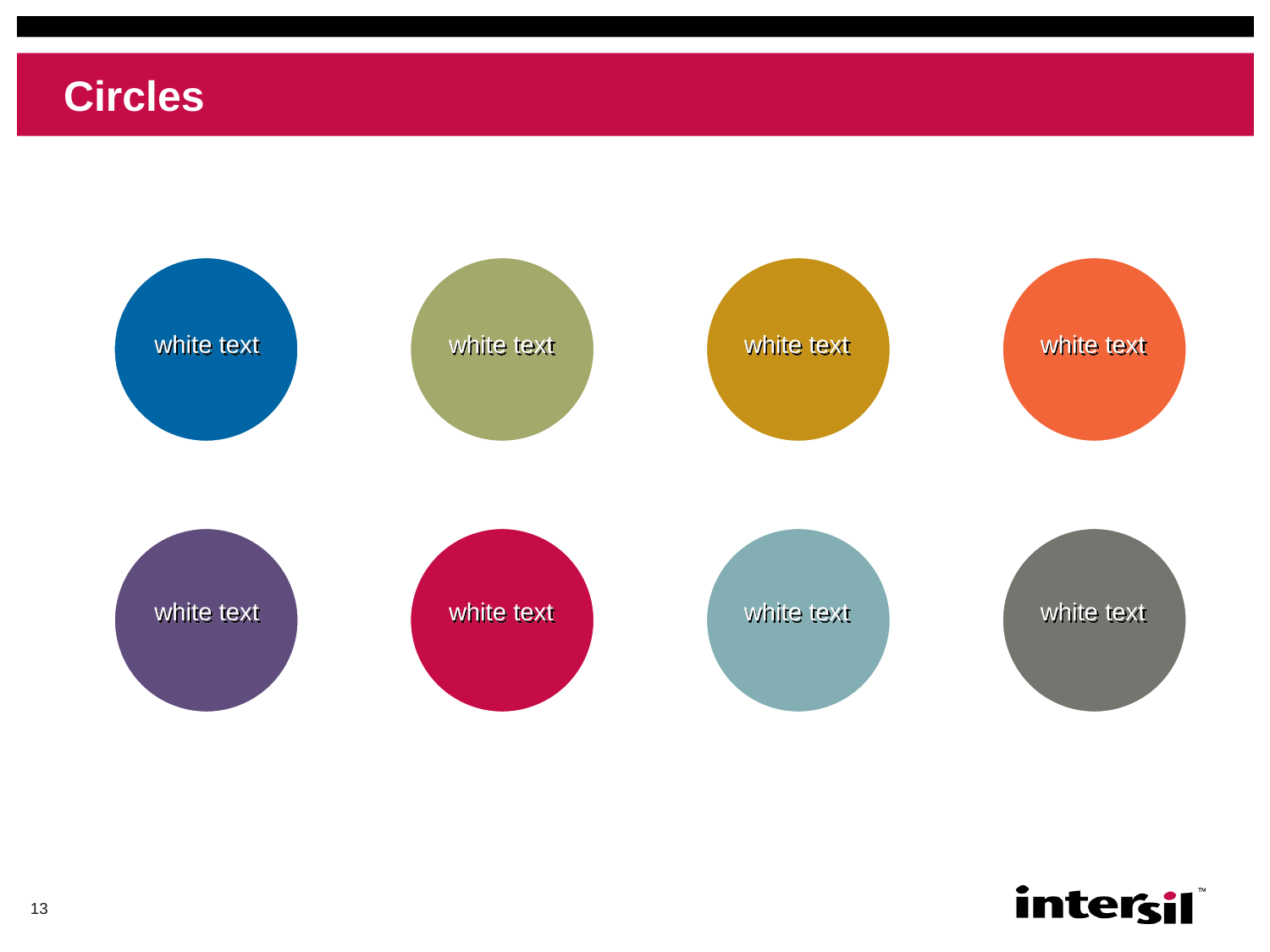

# Circles

white text

white text

white text

white text

white text

white text

white text

white text